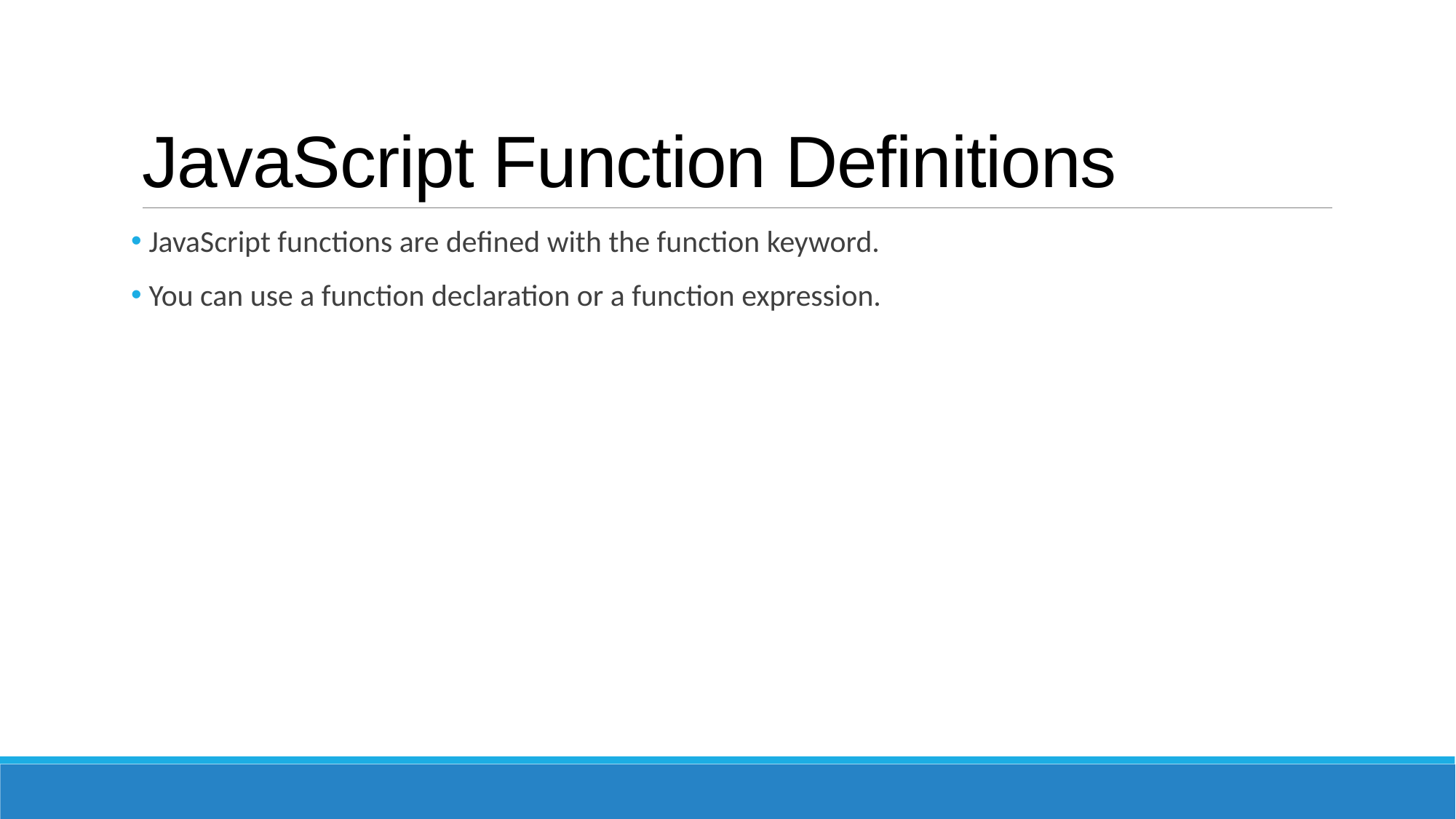

# JavaScript Function Definitions
 JavaScript functions are defined with the function keyword.
 You can use a function declaration or a function expression.